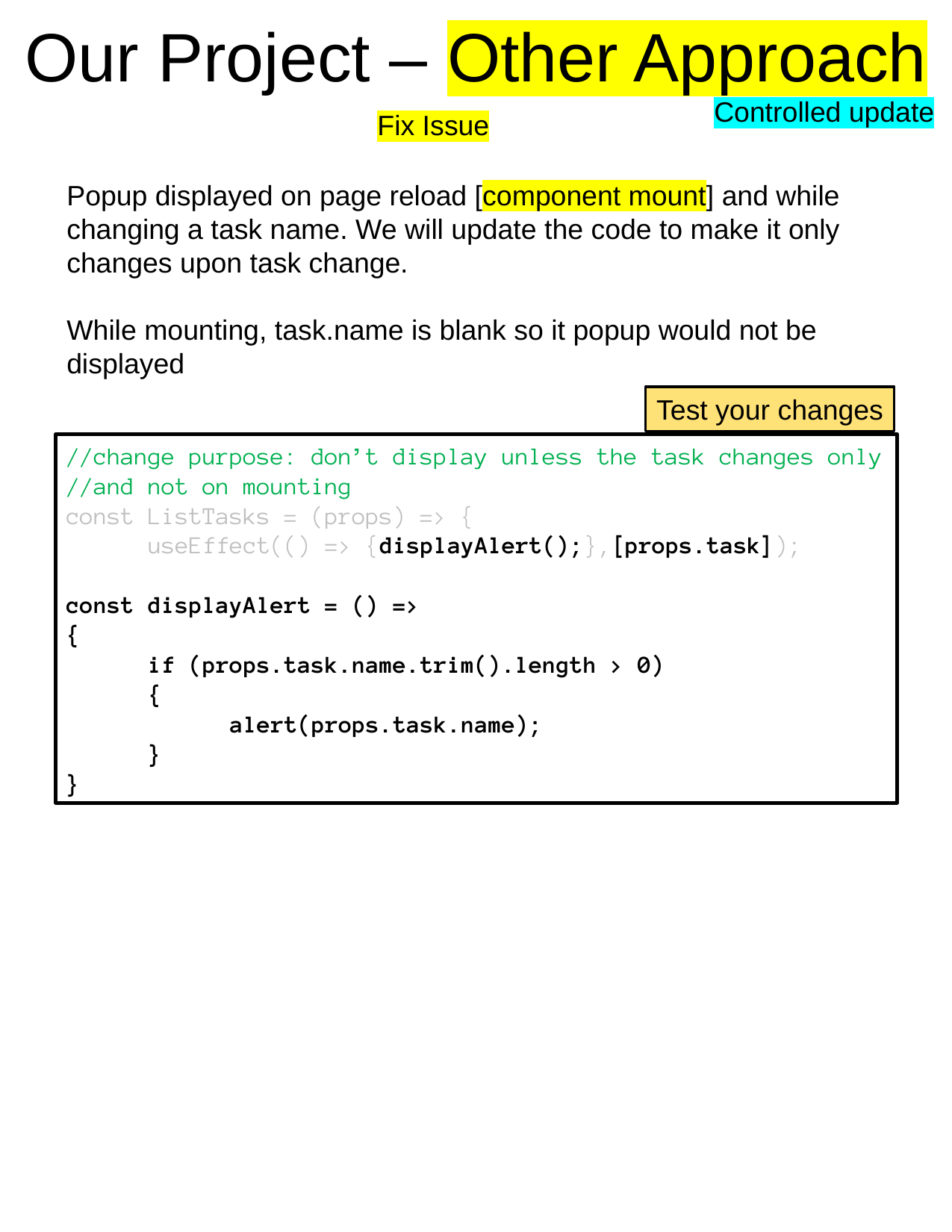

Our Project – Other Approach
Controlled update
Fix Issue
Popup displayed on page reload [component mount] and while changing a task name. We will update the code to make it only changes upon task change.
While mounting, task.name is blank so it popup would not be displayed
Test your changes
//change purpose: don’t display unless the task changes only //and not on mounting
const ListTasks = (props) => {
      useEffect(() => {displayAlert();},[props.task]);
const displayAlert = () =>
{
      if (props.task.name.trim().length > 0)
      {
            alert(props.task.name);
      }
}